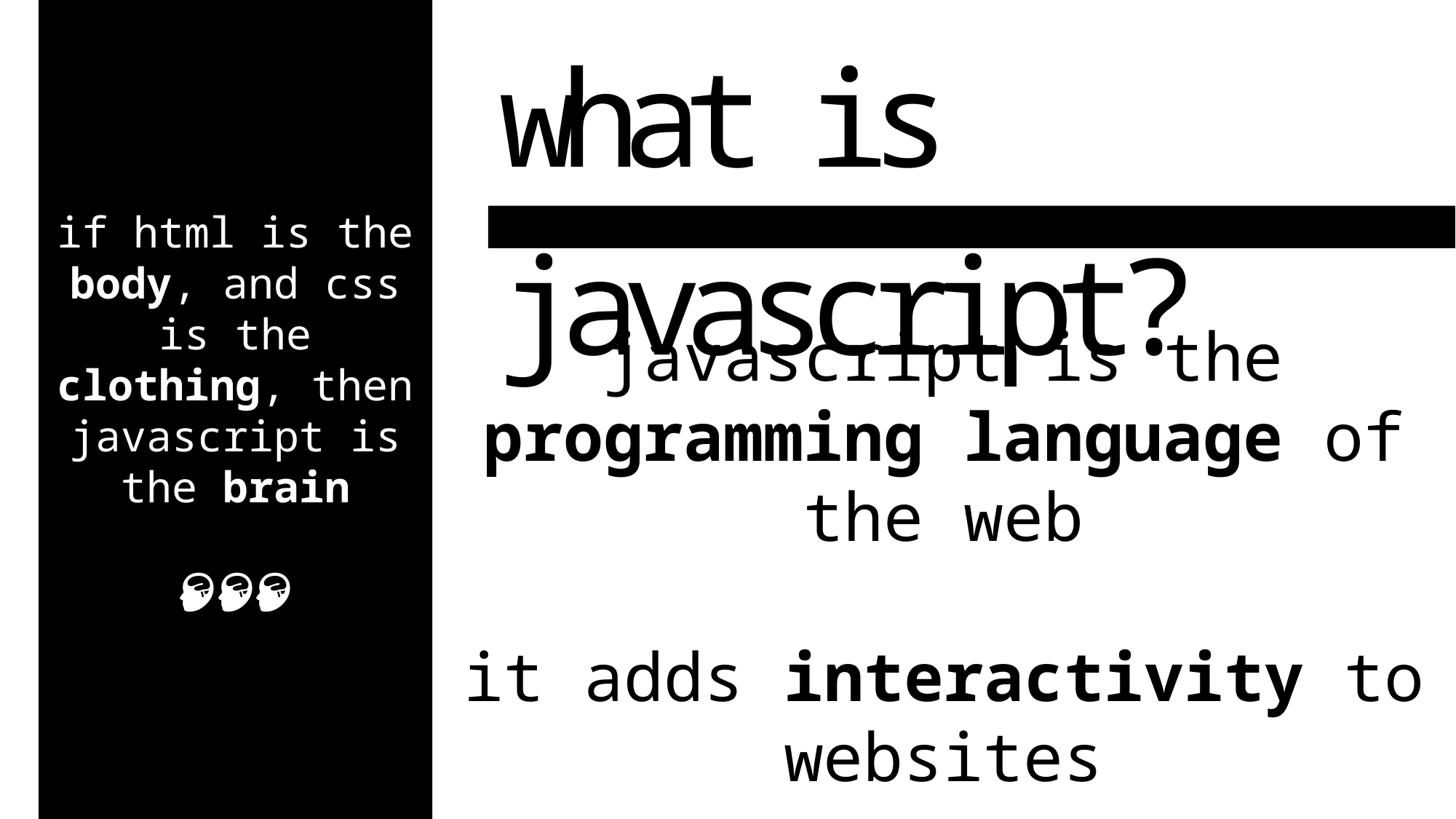

if html is the body, and css is the clothing, then javascript is the brain

🧠🧠🧠
what is javascript?

javascript is the programming language of the web

it adds interactivity to websites